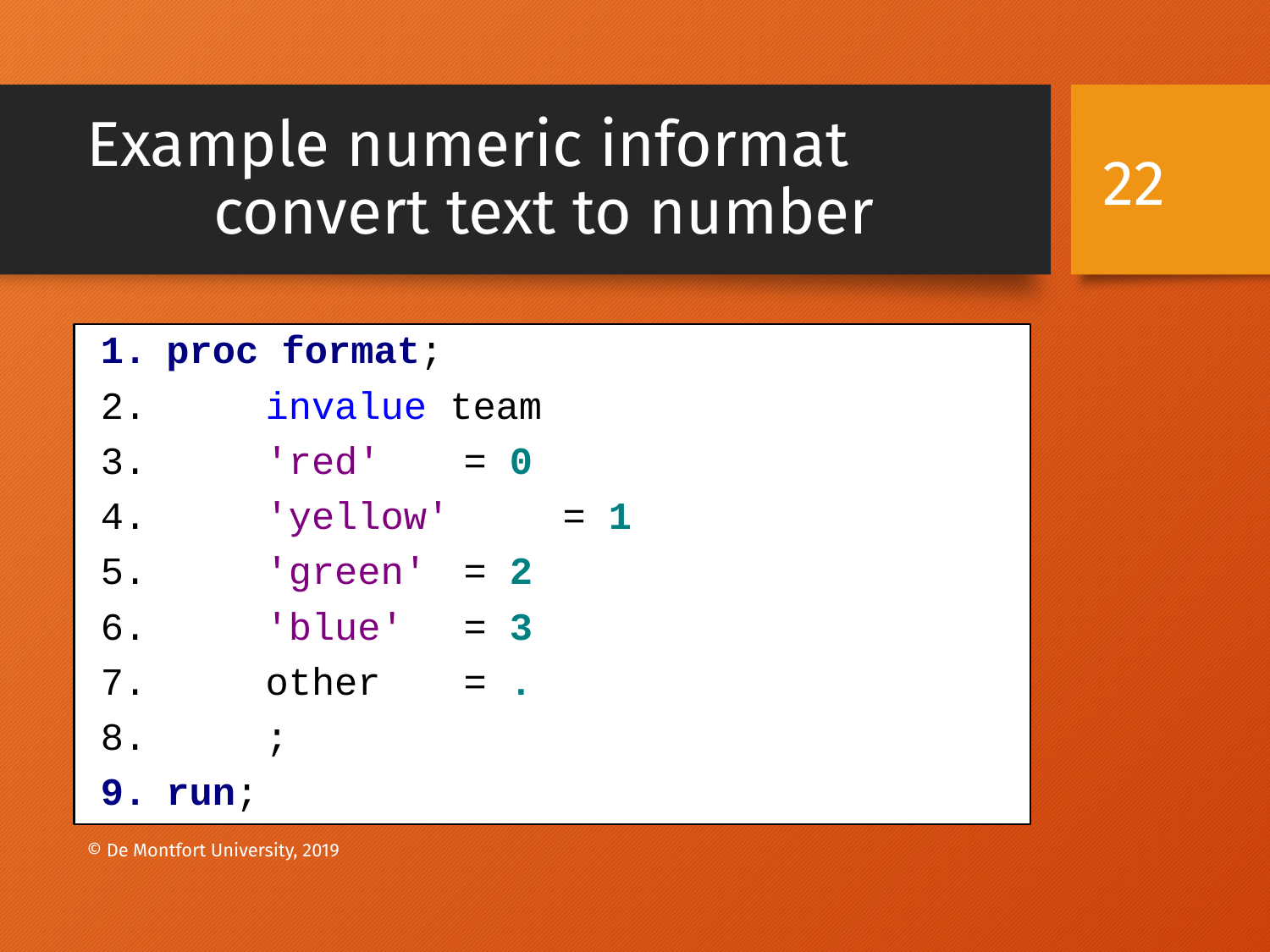

# Example numeric informat convert text to number
22
proc format;
	invalue team
		'red' 	= 0
		'yellow' 	= 1
		'green'	= 2
		'blue'	= 3
		other		= .
	;
run;
© De Montfort University, 2019